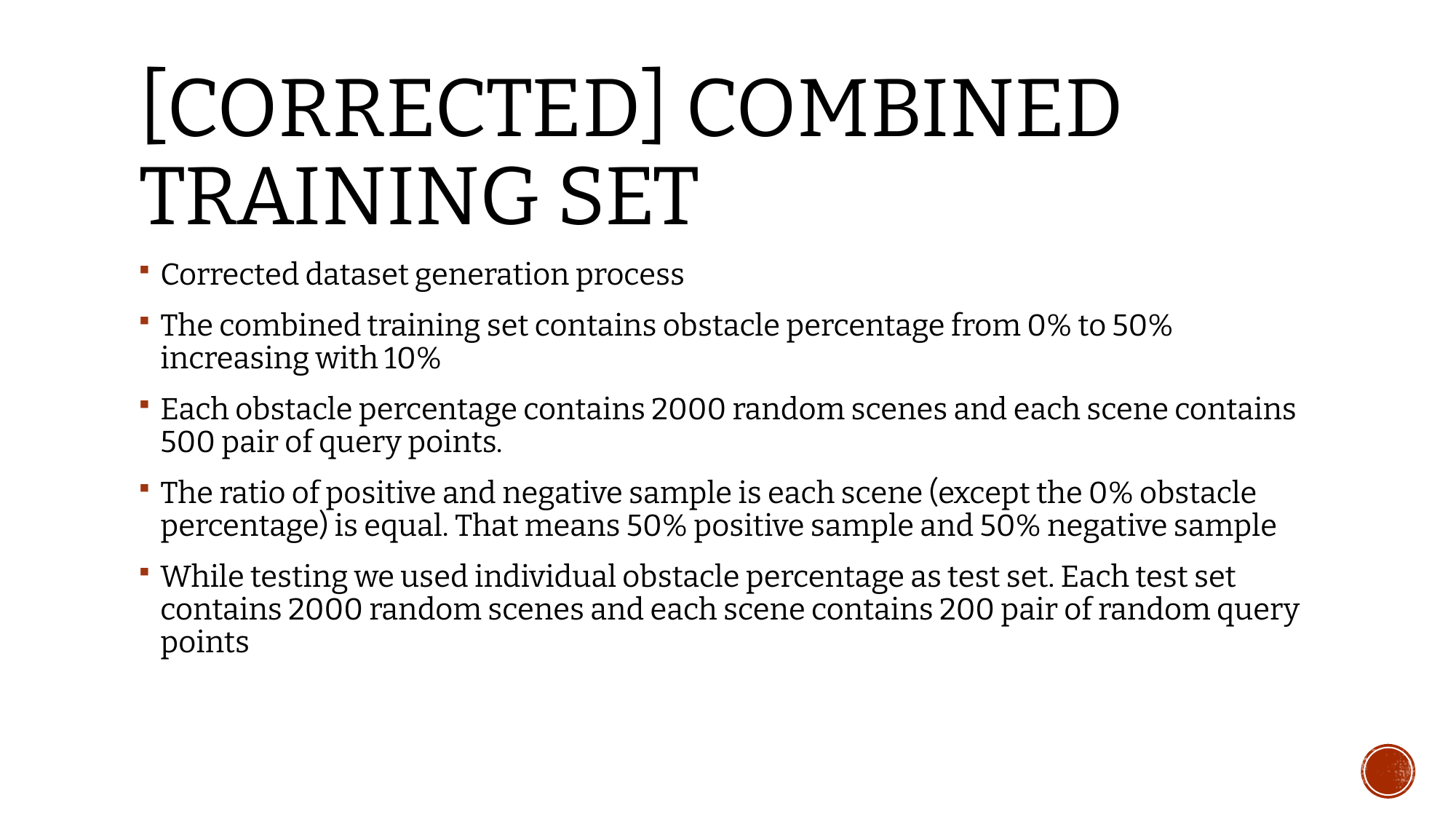

# [Corrected] Combined Training SET
Corrected dataset generation process
The combined training set contains obstacle percentage from 0% to 50% increasing with 10%
Each obstacle percentage contains 2000 random scenes and each scene contains 500 pair of query points.
The ratio of positive and negative sample is each scene (except the 0% obstacle percentage) is equal. That means 50% positive sample and 50% negative sample
While testing we used individual obstacle percentage as test set. Each test set contains 2000 random scenes and each scene contains 200 pair of random query points